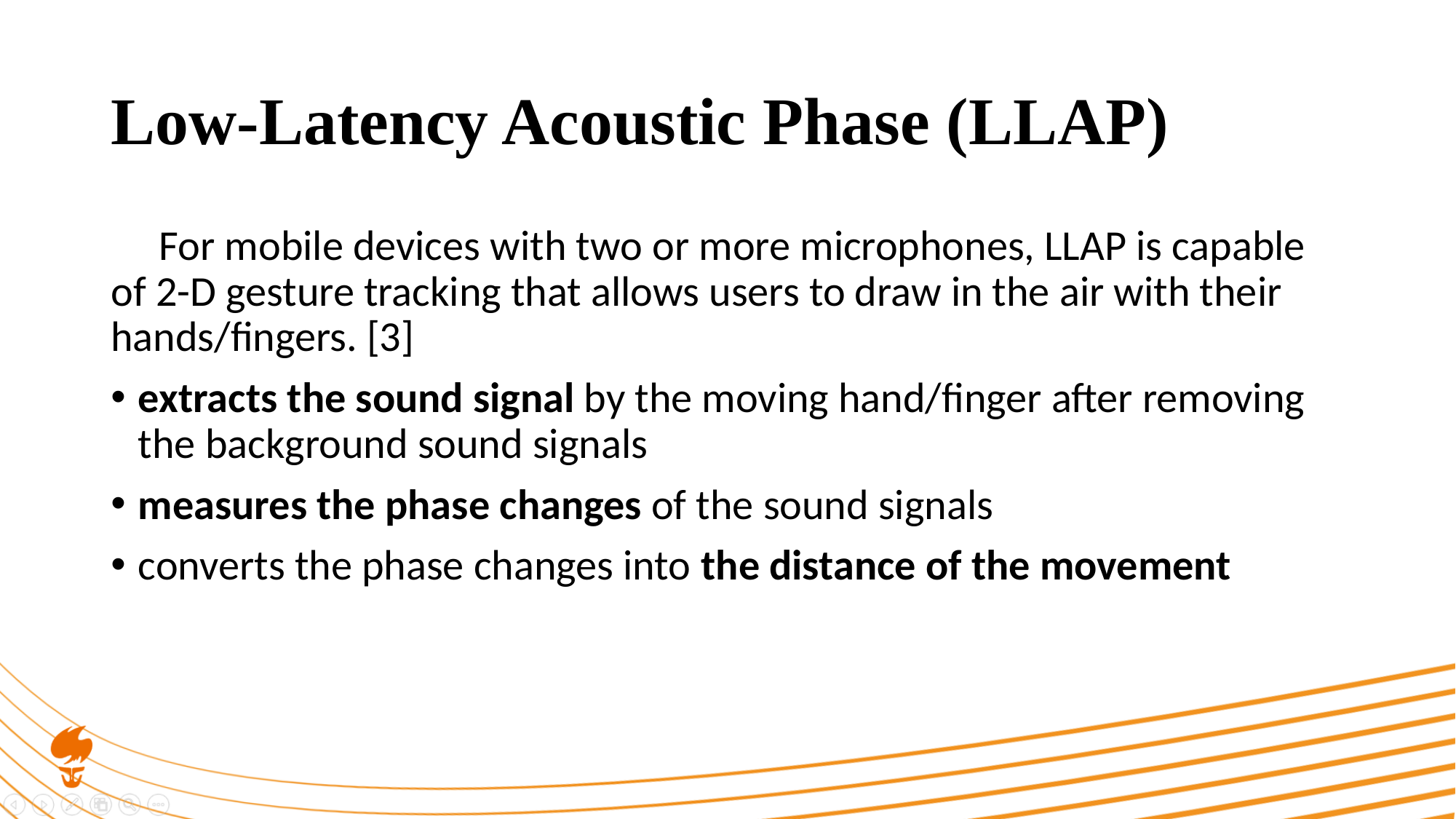

# Low-Latency Acoustic Phase (LLAP)
     For mobile devices with two or more microphones, LLAP is capable of 2-D gesture tracking that allows users to draw in the air with their hands/ﬁngers. [3]
extracts the sound signal by the moving hand/ﬁnger after removing the background sound signals
measures the phase changes of the sound signals
converts the phase changes into the distance of the movement